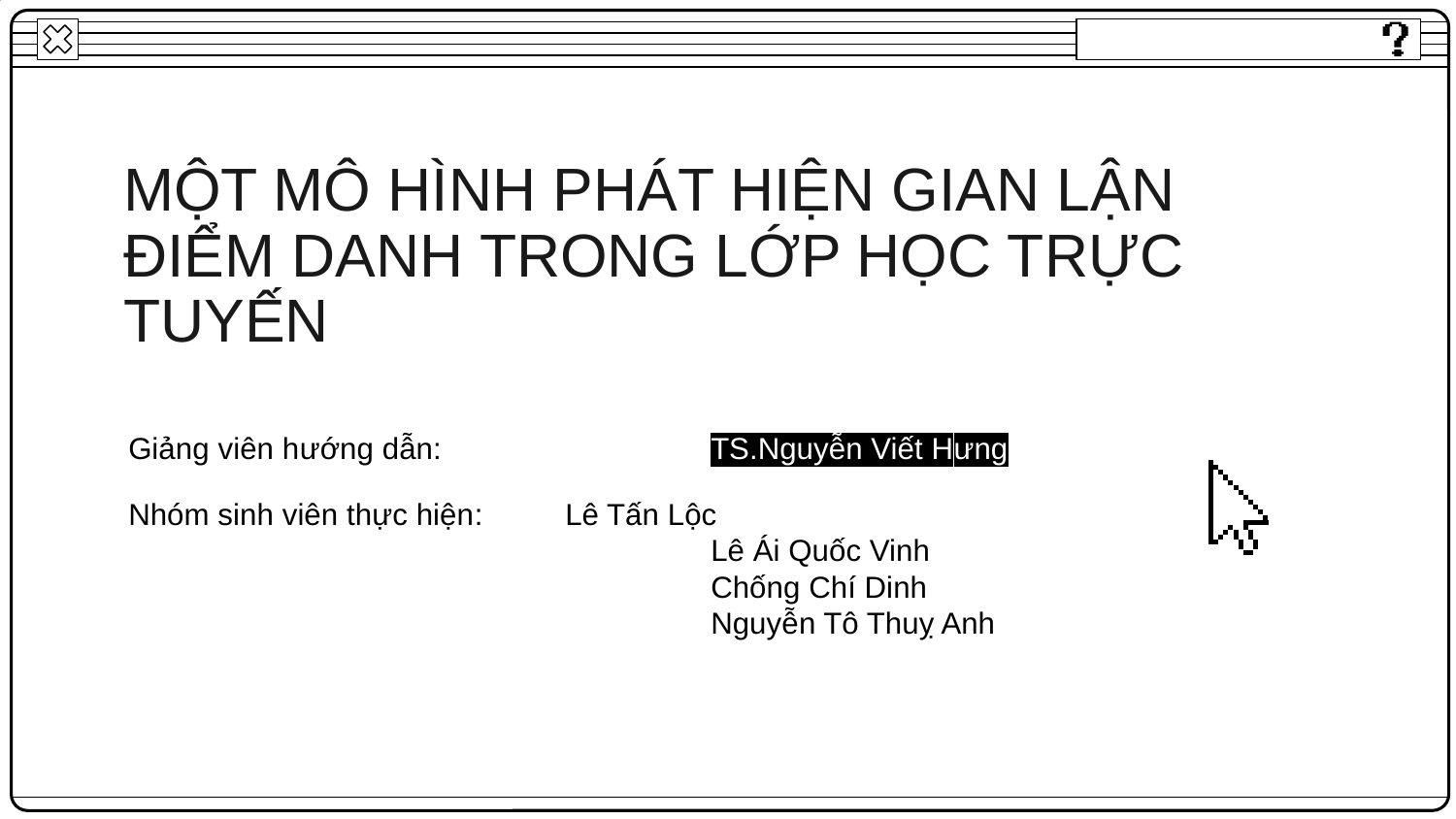

# MỘT MÔ HÌNH PHÁT HIỆN GIAN LẬN ĐIỂM DANH TRONG LỚP HỌC TRỰC TUYẾN
Giảng viên hướng dẫn: 		TS.Nguyễn Viết Hưng

Nhóm sinh viên thực hiện:	Lê Tấn Lộc
				Lê Ái Quốc Vinh
				Chống Chí Dinh
				Nguyễn Tô Thuỵ Anh